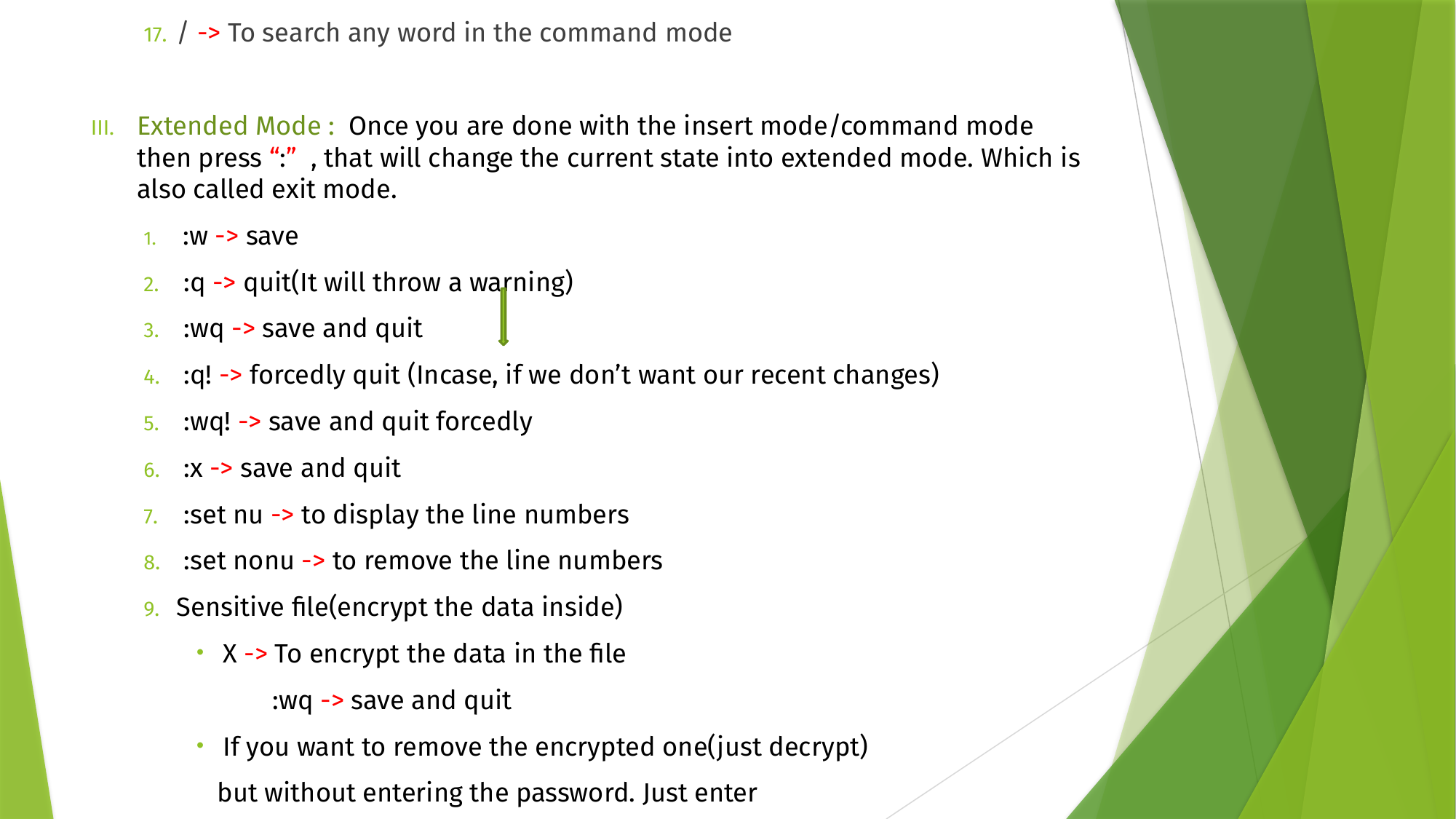

/ -> To search any word in the command mode

Extended Mode :  Once you are done with the insert mode/command mode then press “:”  , that will change the current state into extended mode. Which is also called exit mode.
 :w -> save
 :q -> quit(It will throw a warning)
 :wq -> save and quit
 :q! -> forcedly quit (Incase, if we don’t want our recent changes)
 :wq! -> save and quit forcedly
 :x -> save and quit
 :set nu -> to display the line numbers
 :set nonu -> to remove the line numbers
Sensitive file(encrypt the data inside)
X -> To encrypt the data in the file
           :wq -> save and quit
If you want to remove the encrypted one(just decrypt)
   but without entering the password. Just enter